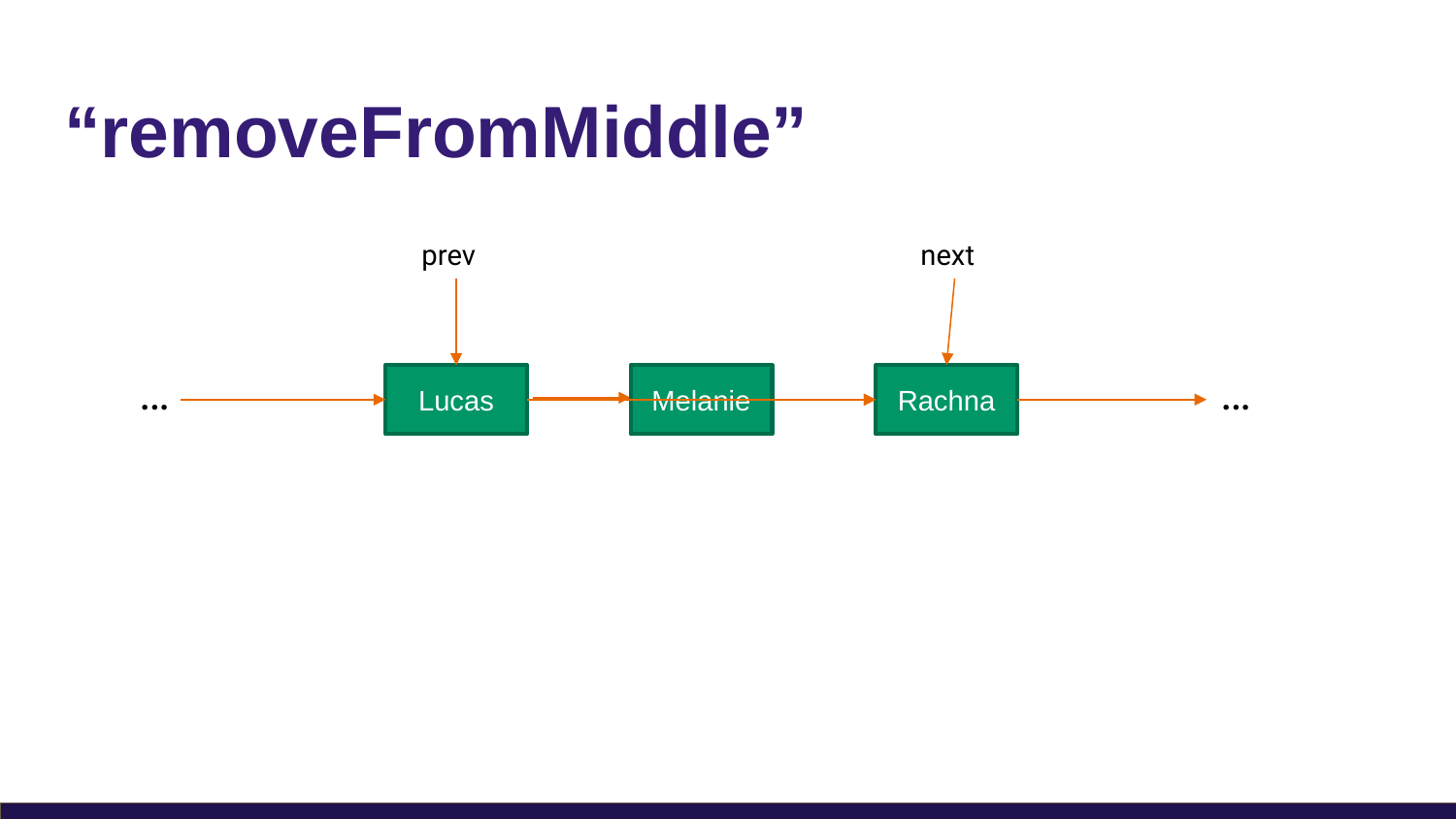

# “removeFromMiddle”
prev
next
…
…
Lucas
Melanie
Rachna